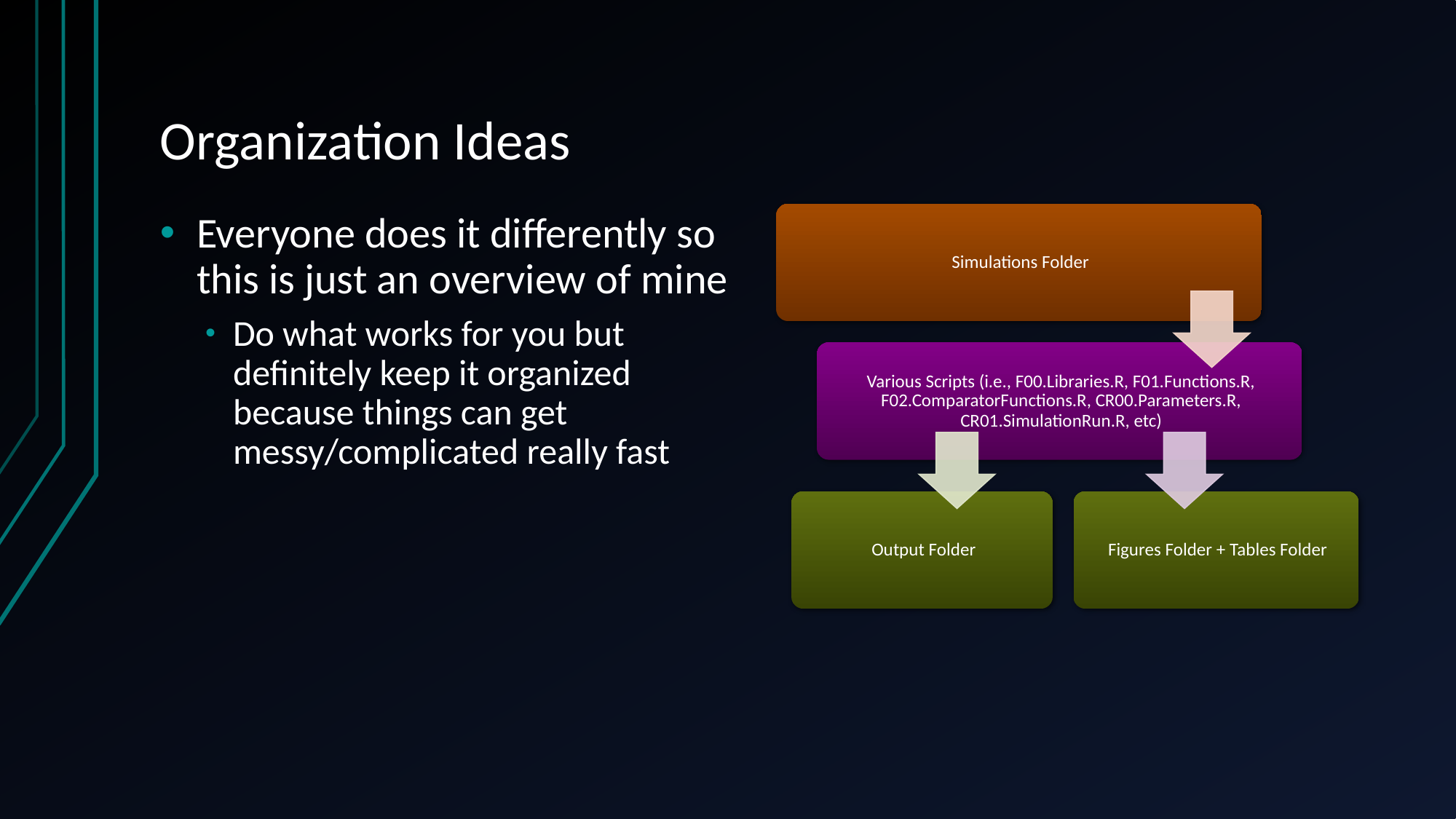

# Organization Ideas
Simulations Folder
Various Scripts (i.e., F00.Libraries.R, F01.Functions.R, F02.ComparatorFunctions.R, CR00.Parameters.R, CR01.SimulationRun.R, etc)
Output Folder
Figures Folder + Tables Folder

Everyone does it differently so this is just an overview of mine
Do what works for you but definitely keep it organized because things can get messy/complicated really fast